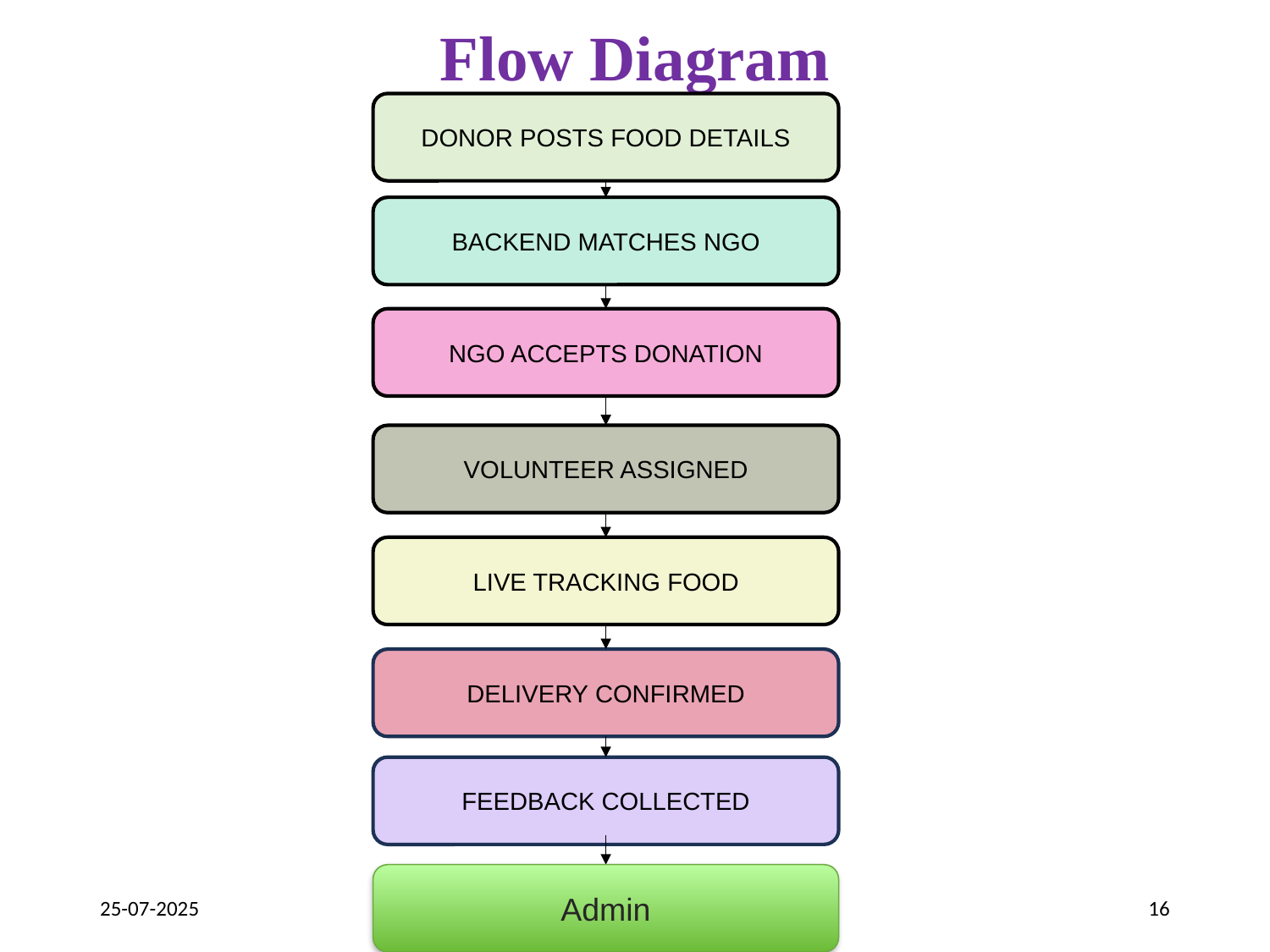

# Flow Diagram
DONOR POSTS FOOD DETAILS
BACKEND MATCHES NGO

NGO ACCEPTS DONATION
VOLUNTEER ASSIGNED
LIVE TRACKING FOOD
DELIVERY CONFIRMED
FEEDBACK COLLECTED
Admin
25-07-2025
16